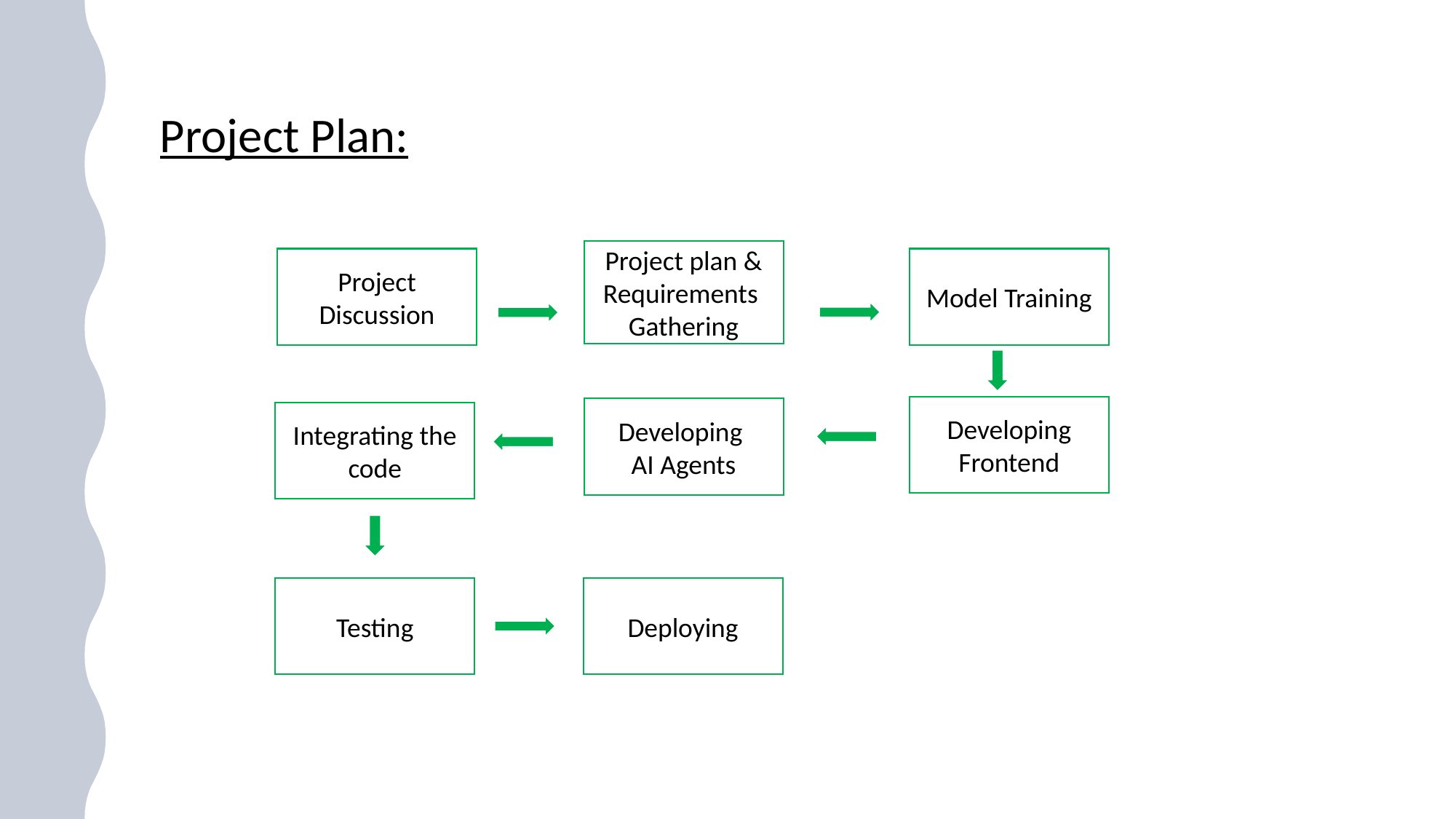

Project Plan:

Project plan & Requirements
Gathering

Project Discussion
Model Training

Developing
Frontend
Developing
AI Agents
Integrating the code

Testing
Deploying